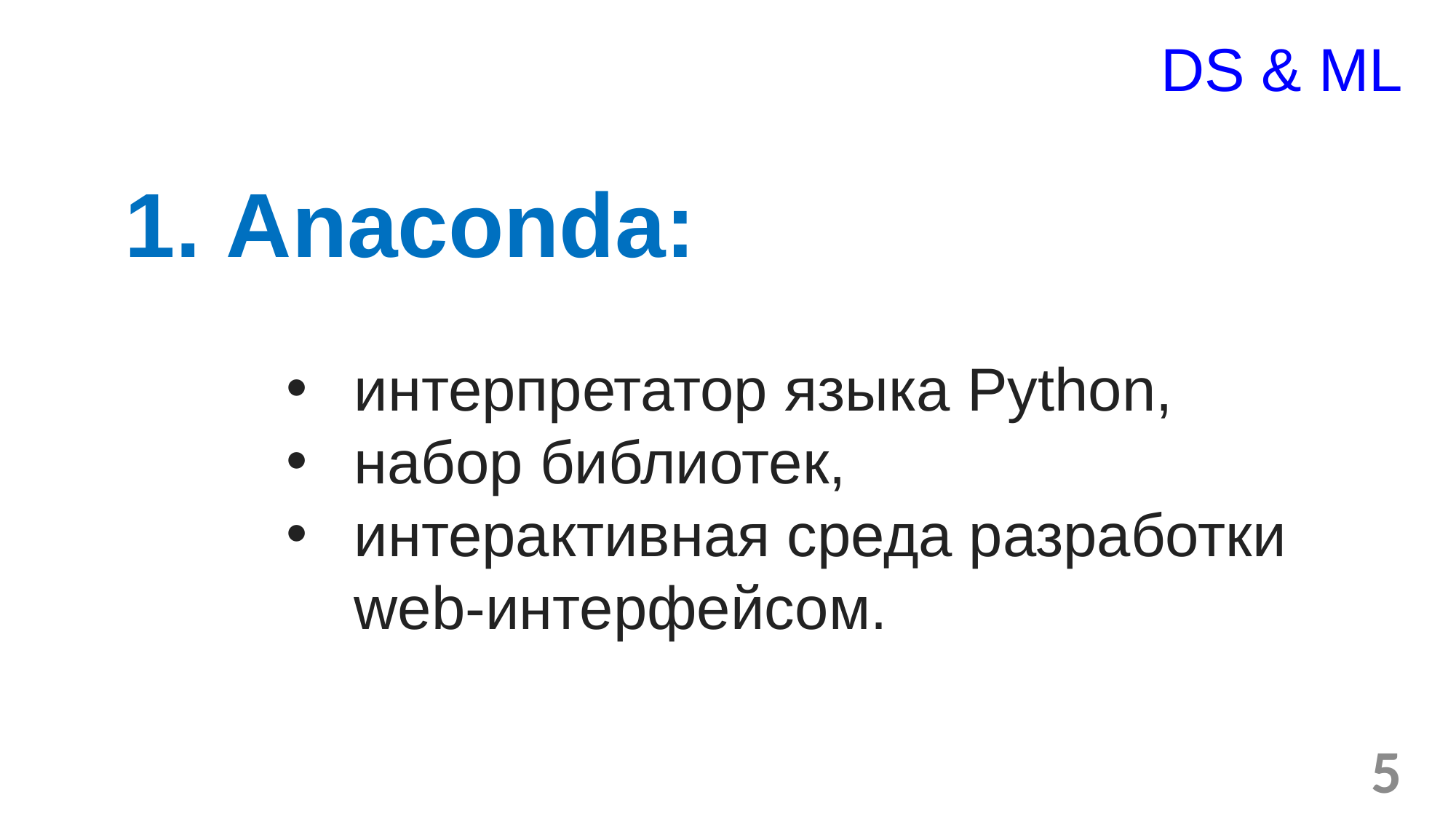

DS & ML
1. Anaconda:
интерпретатор языка Python,
набор библиотек,
интерактивная среда разработки web-интерфейсом.
5